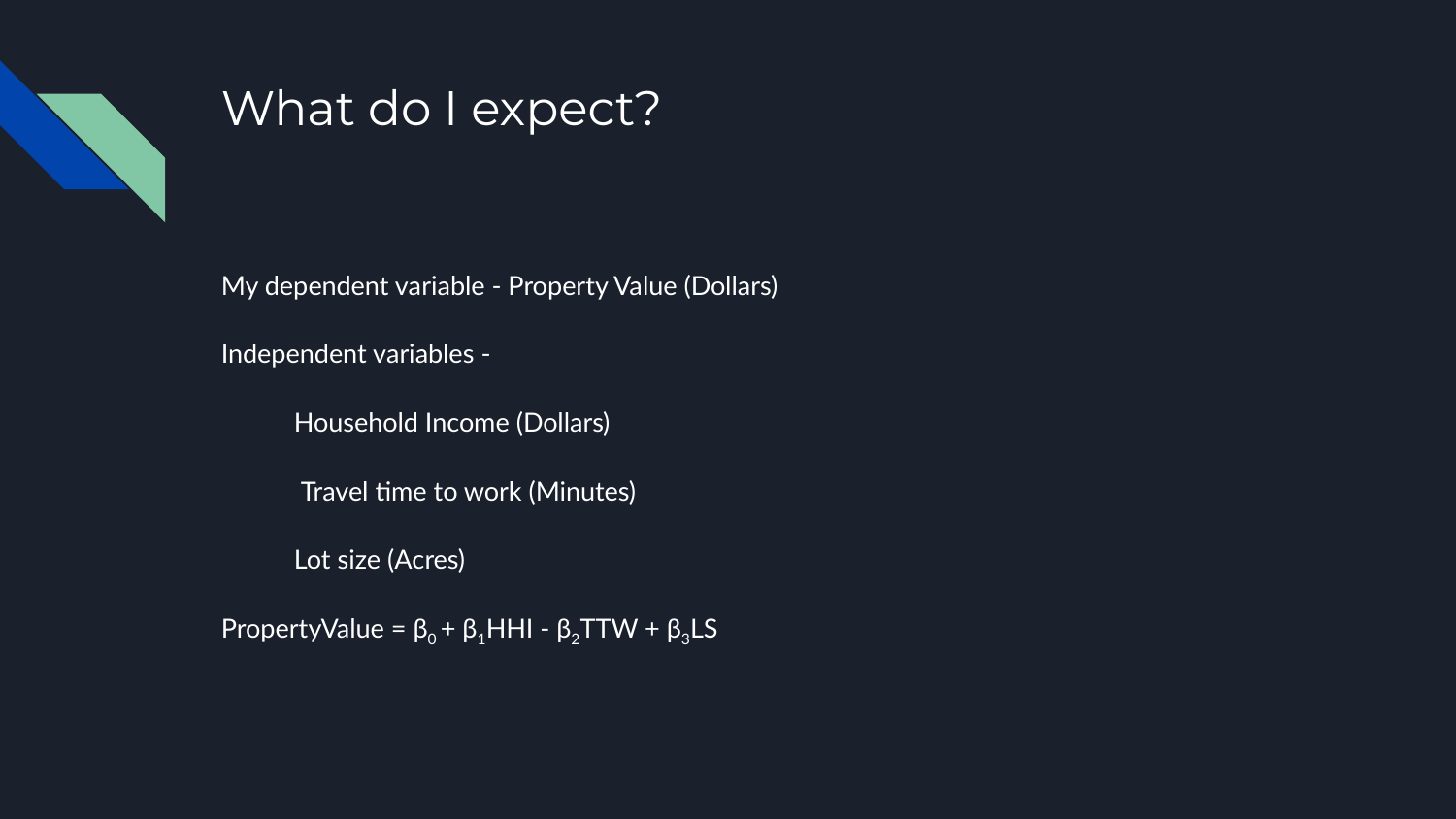

# What do I expect?
My dependent variable - Property Value (Dollars)
Independent variables -
Household Income (Dollars)
 Travel time to work (Minutes)
Lot size (Acres)
PropertyValue = β0 + β1HHI - β2TTW + β3LS